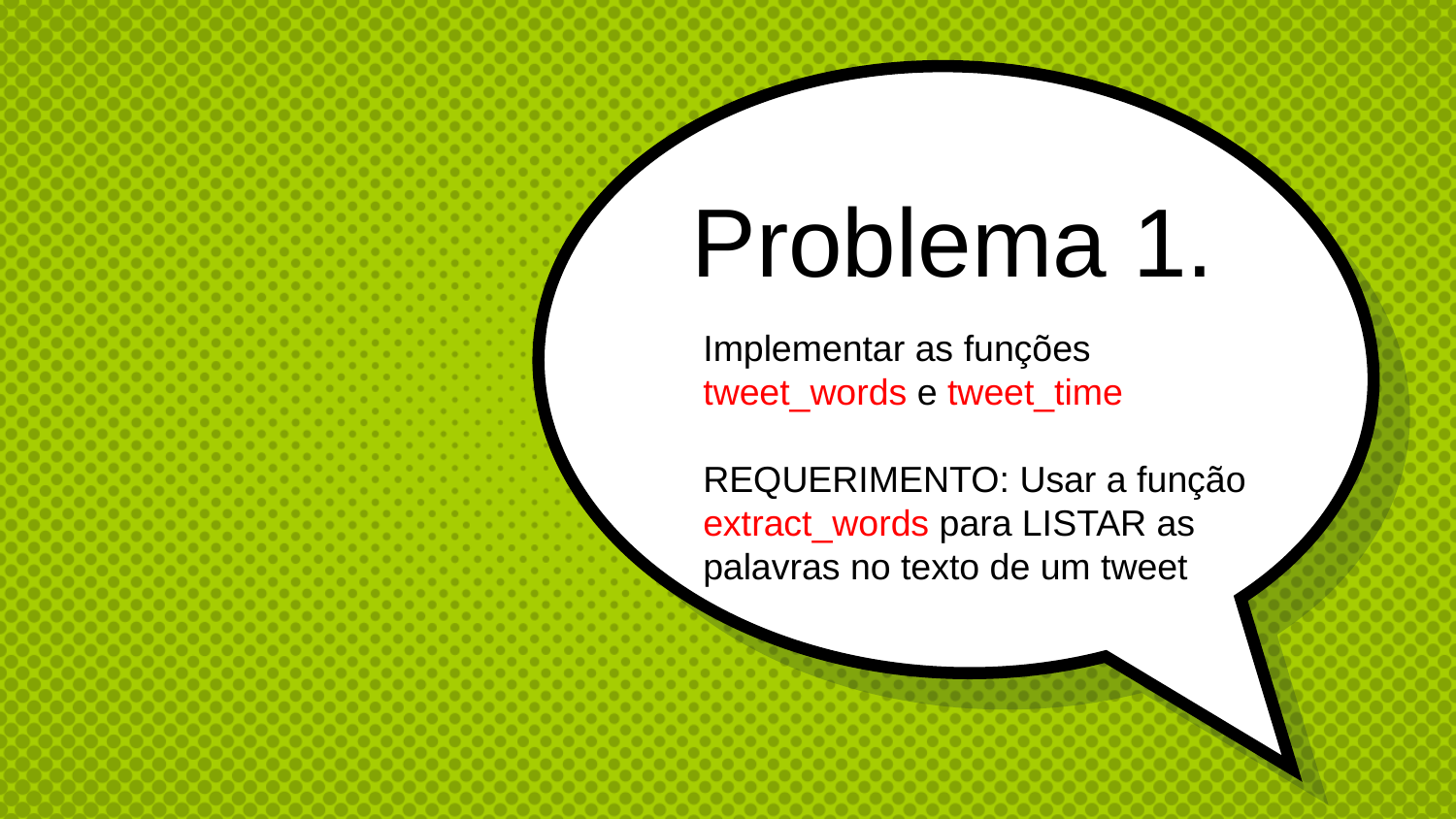

# Problema 1.
Implementar as funções tweet_words e tweet_time

REQUERIMENTO: Usar a função extract_words para LISTAR as palavras no texto de um tweet